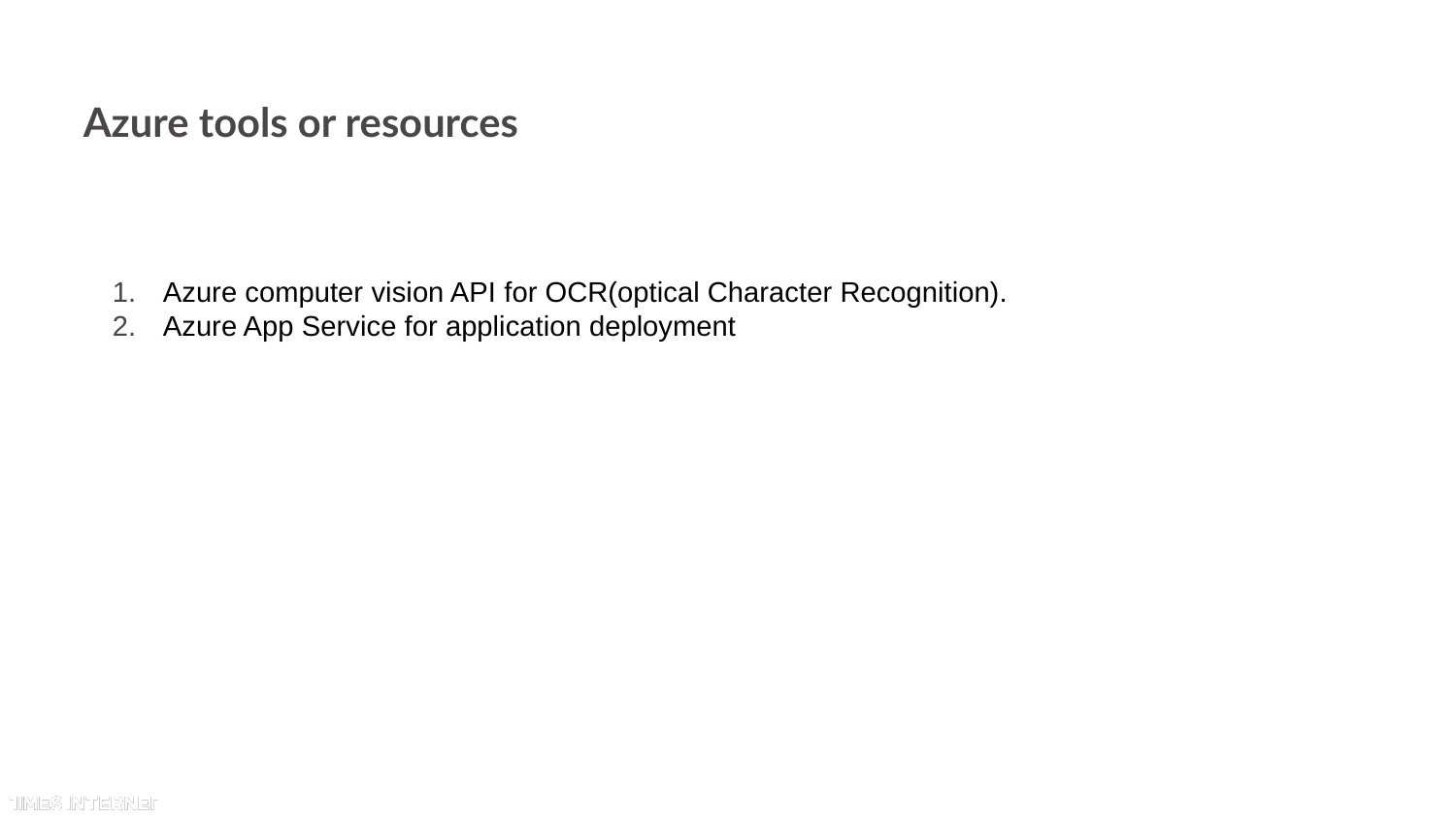

# Azure tools or resources
Azure computer vision API for OCR(optical Character Recognition).
Azure App Service for application deployment